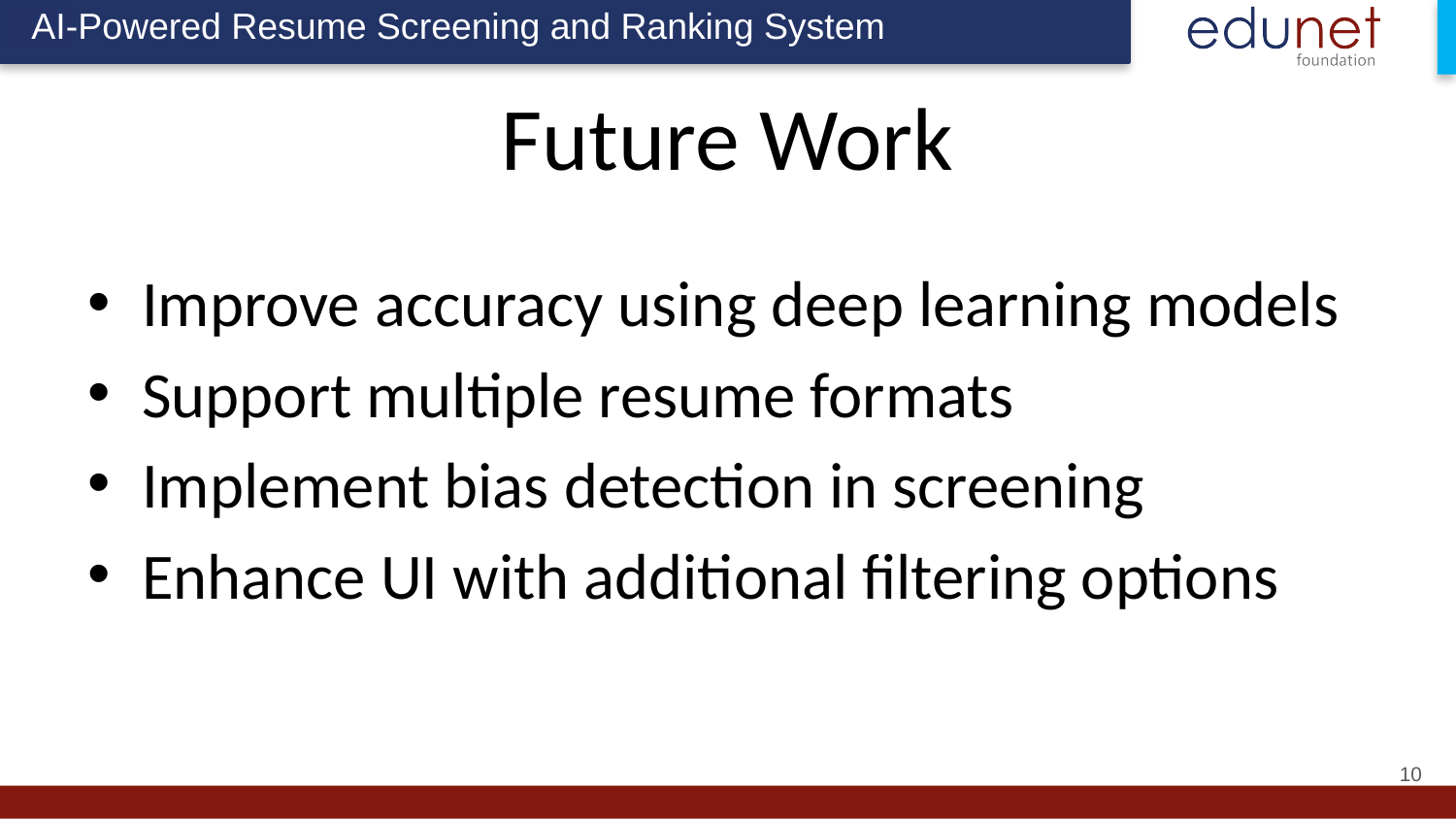

AI-Powered Resume Screening and Ranking System

Future Work
Improve accuracy using deep learning models
Support multiple resume formats
Implement bias detection in screening
Enhance UI with additional filtering options
10